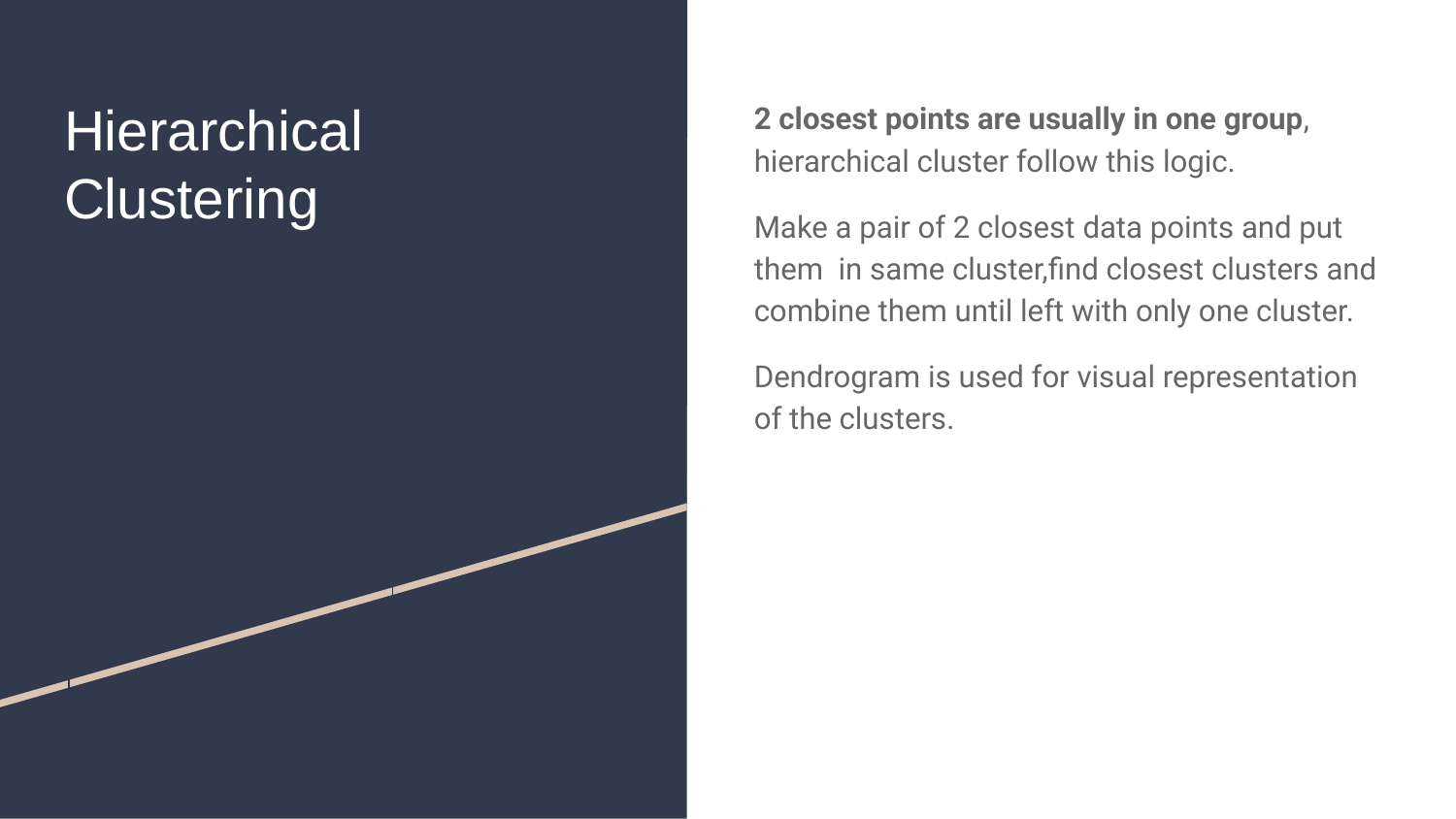

# Hierarchical Clustering
2 closest points are usually in one group, hierarchical cluster follow this logic.
Make a pair of 2 closest data points and put them  in same cluster,find closest clusters and combine them until left with only one cluster.
Dendrogram is used for visual representation of the clusters.